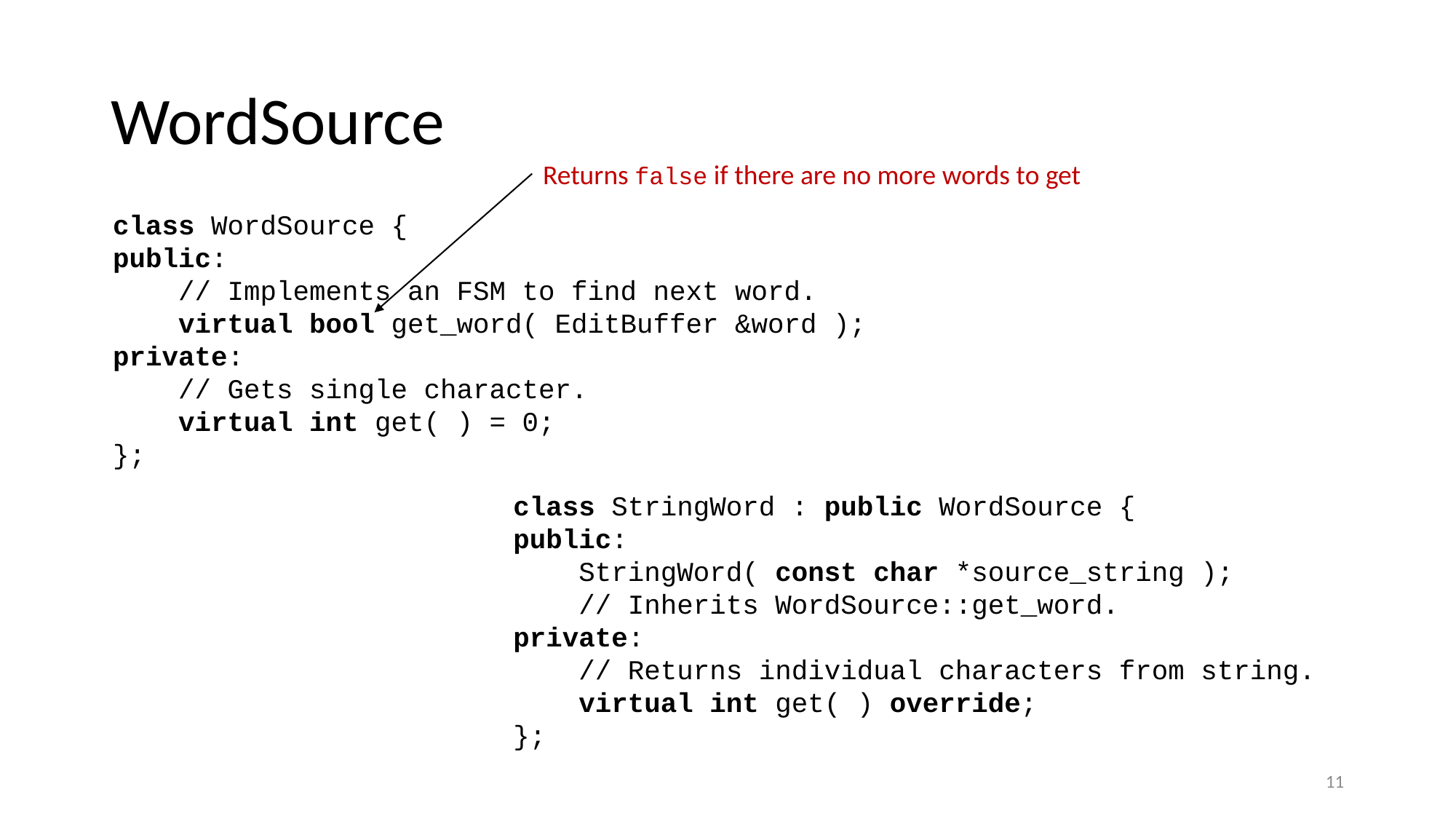

# WordSource
Returns false if there are no more words to get
class WordSource {
public:
    // Implements an FSM to find next word.
    virtual bool get_word( EditBuffer &word );
private:
    // Gets single character.
    virtual int get( ) = 0;
};
class StringWord : public WordSource {
public:
    StringWord( const char *source_string );
    // Inherits WordSource::get_word.
private:
    // Returns individual characters from string.
    virtual int get( ) override;
};
11